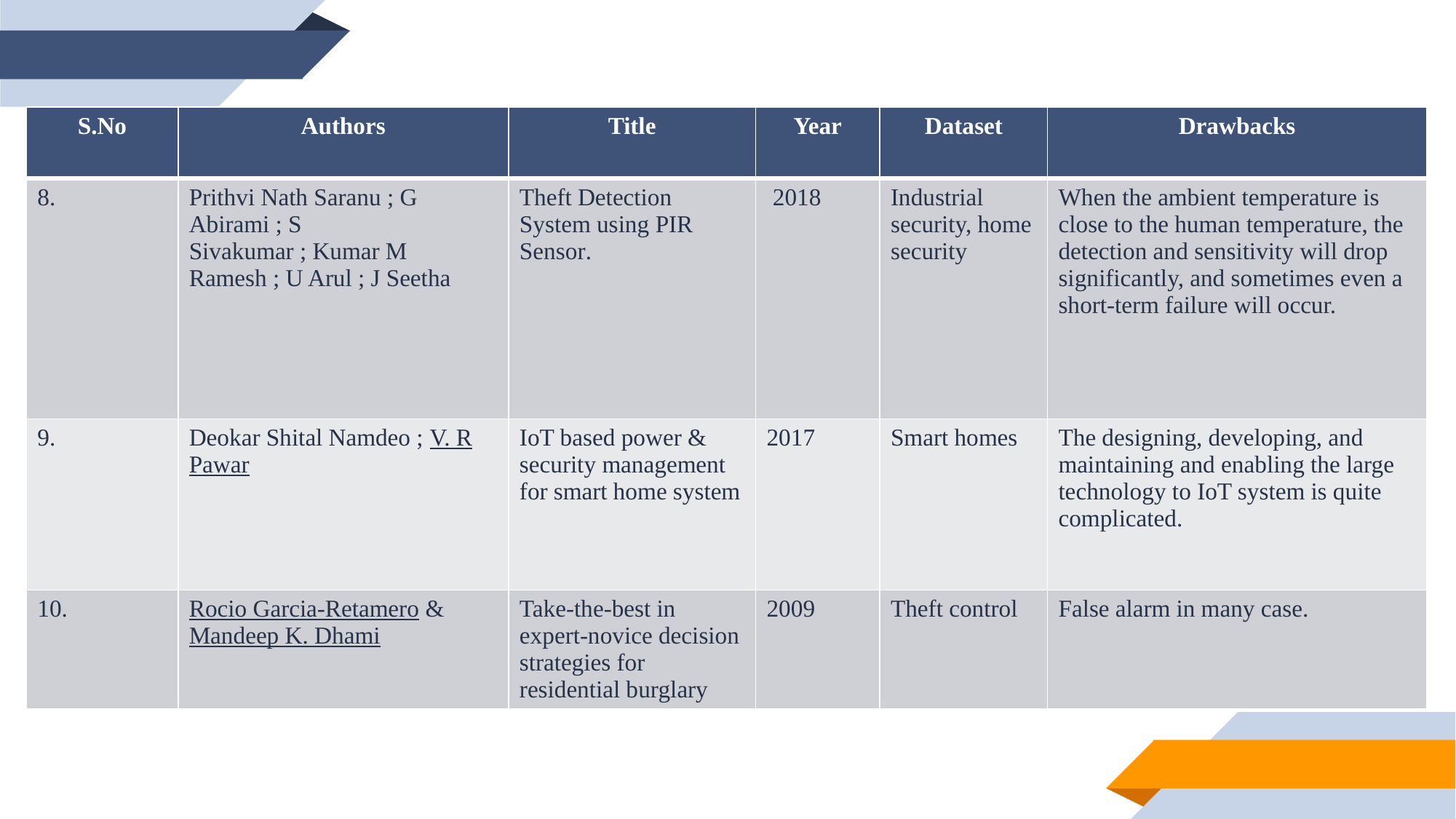

| S.No | Authors | Title | Year | Dataset | Drawbacks |
| --- | --- | --- | --- | --- | --- |
| 8. | Prithvi Nath Saranu ; G Abirami ; S Sivakumar ; Kumar M Ramesh ; U Arul ; J Seetha | Theft Detection System using PIR Sensor. | 2018 | Industrial security, home security | When the ambient temperature is close to the human temperature, the detection and sensitivity will drop significantly, and sometimes even a short-term failure will occur. |
| 9. | Deokar Shital Namdeo ; V. R Pawar | IoT based power & security management for smart home system | 2017 | Smart homes | The designing, developing, and maintaining and enabling the large technology to IoT system is quite complicated. |
| 10. | Rocio Garcia-Retamero &  Mandeep K. Dhami | Take-the-best in expert-novice decision strategies for residential burglary | 2009 | Theft control | False alarm in many case. |